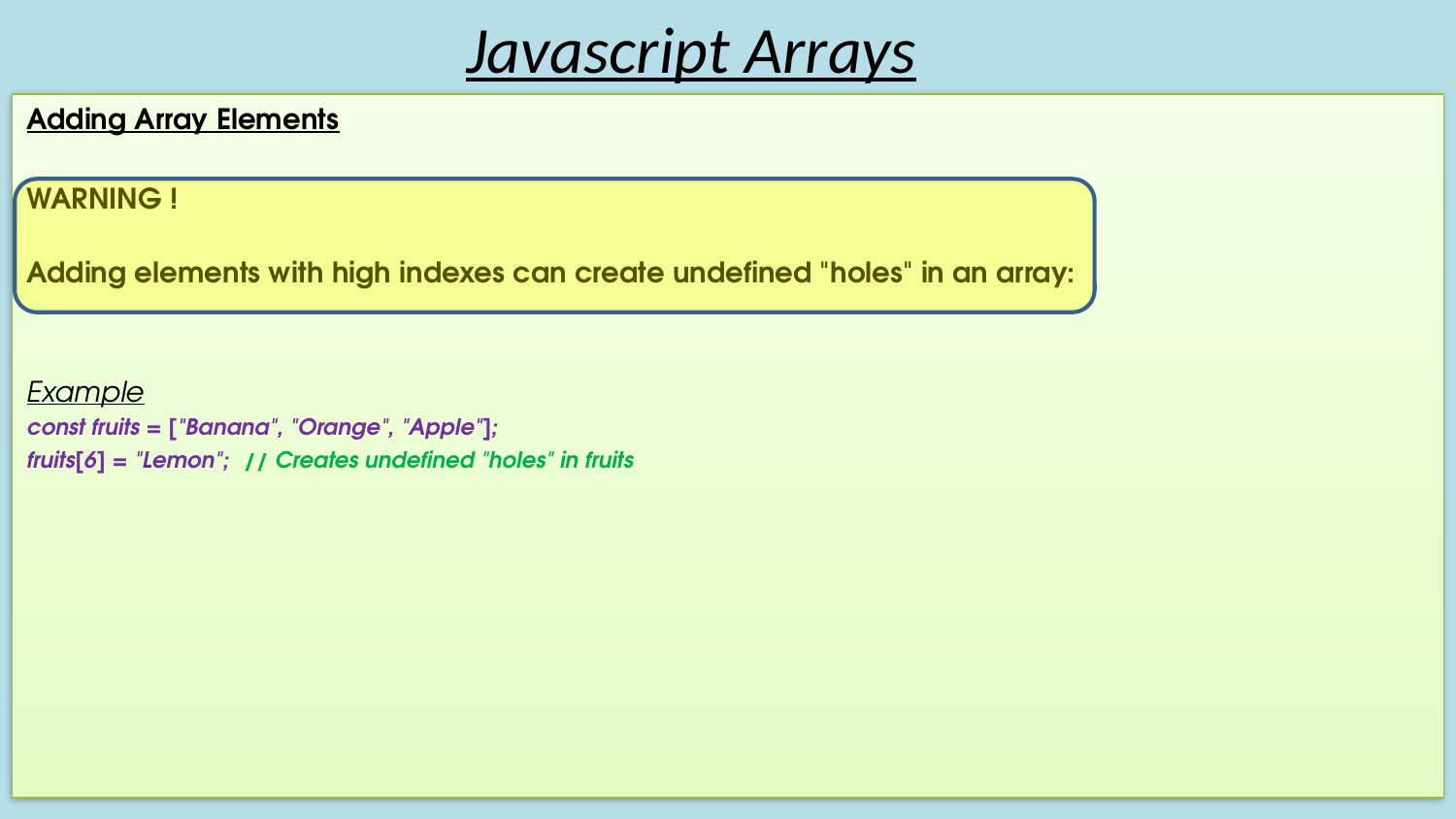

# Javascript Arrays
Adding Array Elements

WARNING !
Adding elements with high indexes can create undefined "holes" in an array:

Example
const fruits = ["Banana", "Orange", "Apple"];
fruits[6] = "Lemon";  // Creates undefined "holes" in fruits